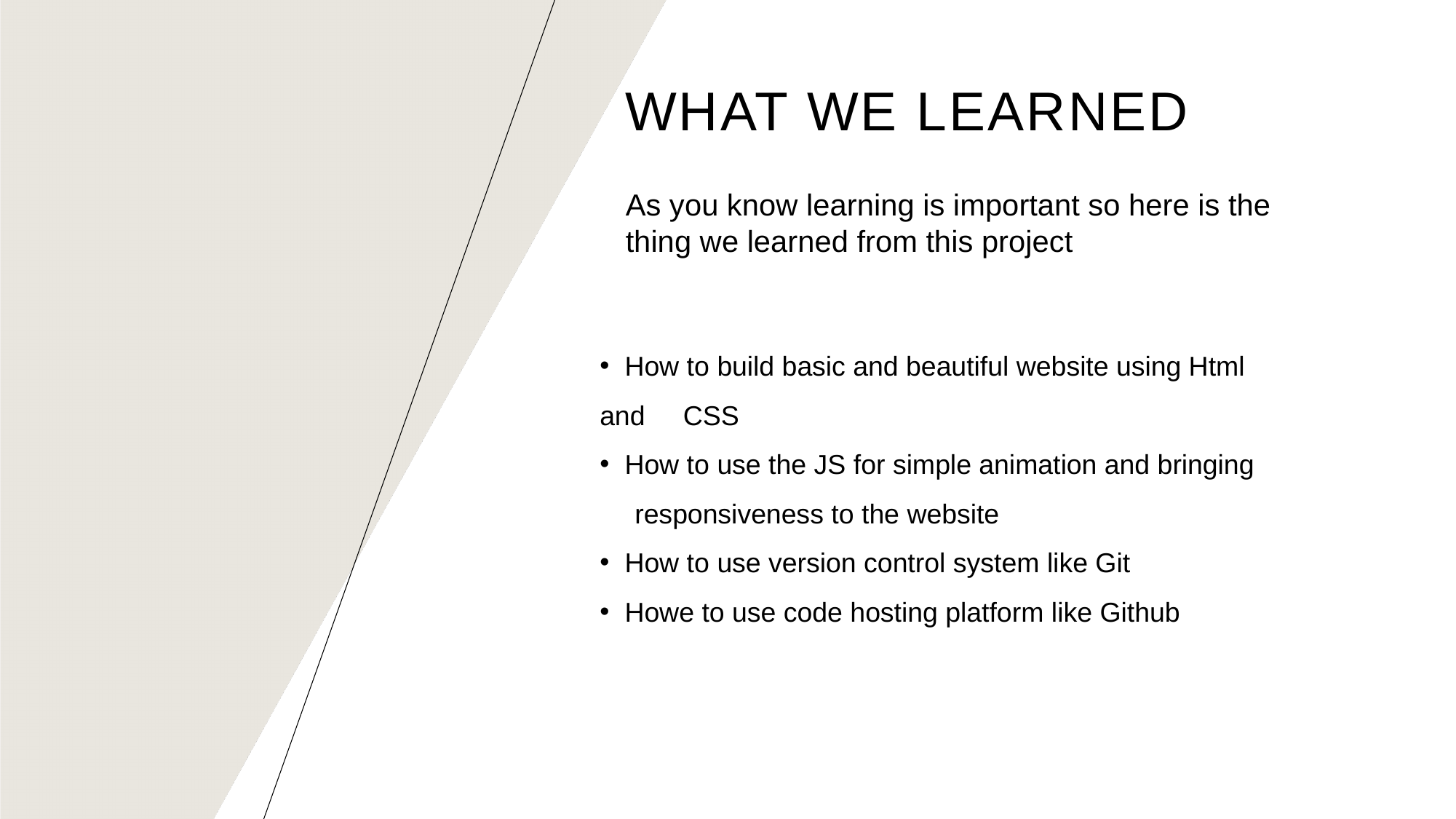

# What we learned​
As you know learning is important so here is the thing we learned from this project
  How to build basic and beautiful website using Html and ....CSS
  How to use the JS for simple animation and bringing           ….responsiveness to the website
  How to use version control system like Git
  Howe to use code hosting platform like Github